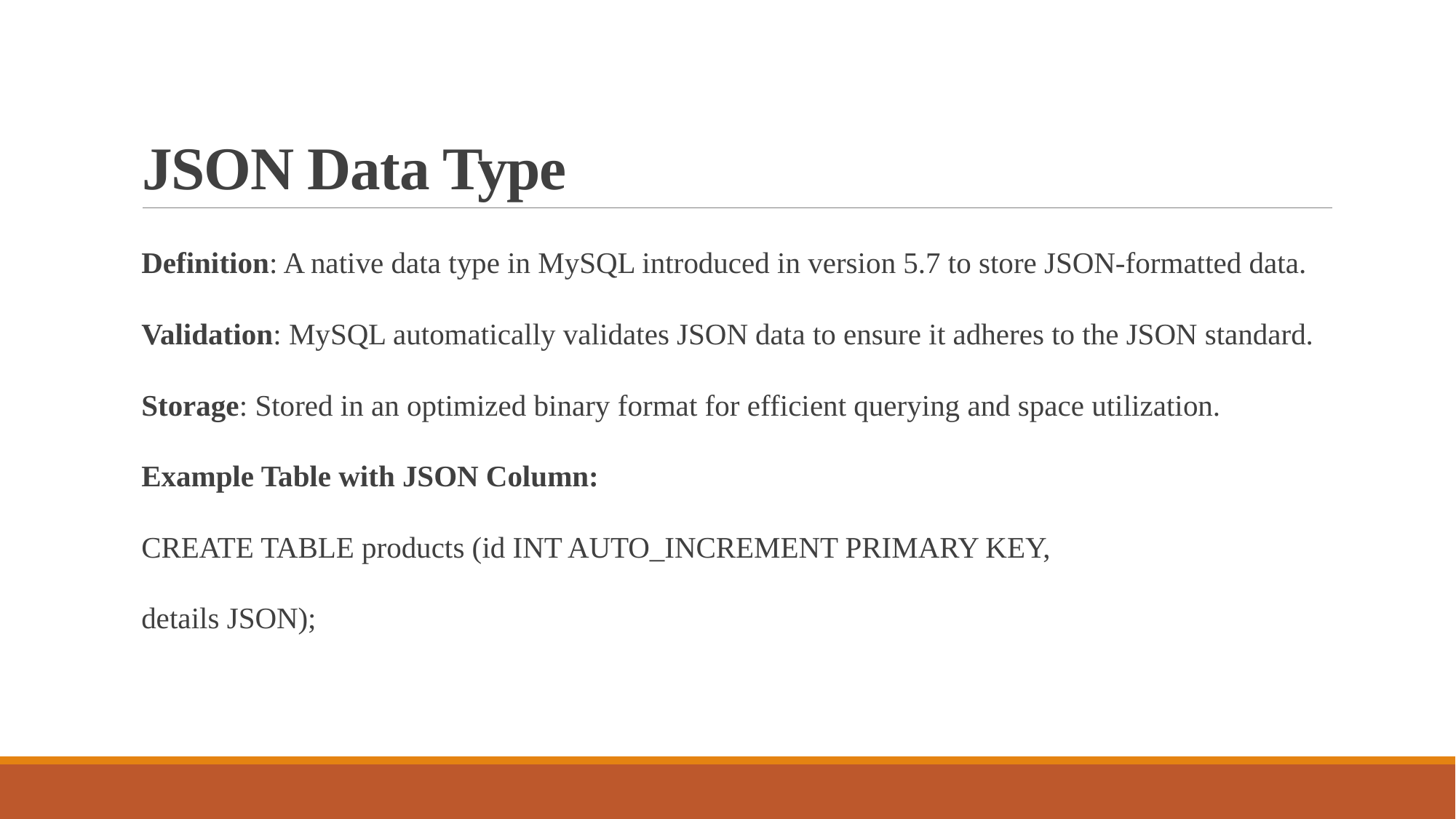

# JSON Data Type
Definition: A native data type in MySQL introduced in version 5.7 to store JSON-formatted data.
Validation: MySQL automatically validates JSON data to ensure it adheres to the JSON standard.
Storage: Stored in an optimized binary format for efficient querying and space utilization.
Example Table with JSON Column:
CREATE TABLE products (id INT AUTO_INCREMENT PRIMARY KEY,
details JSON);